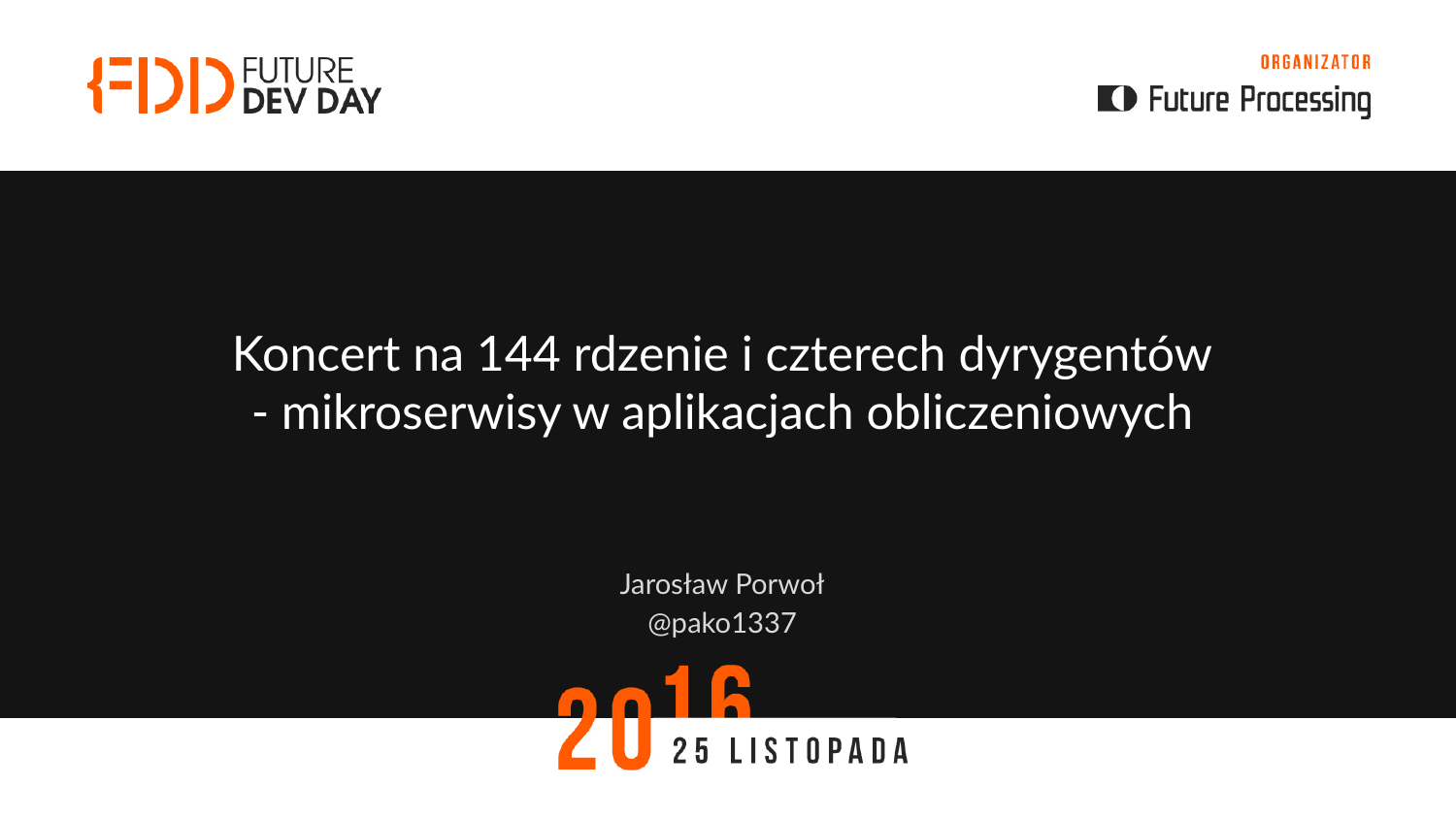

# Koncert na 144 rdzenie i czterech dyrygentów - mikroserwisy w aplikacjach obliczeniowych
Jarosław Porwoł
@pako1337